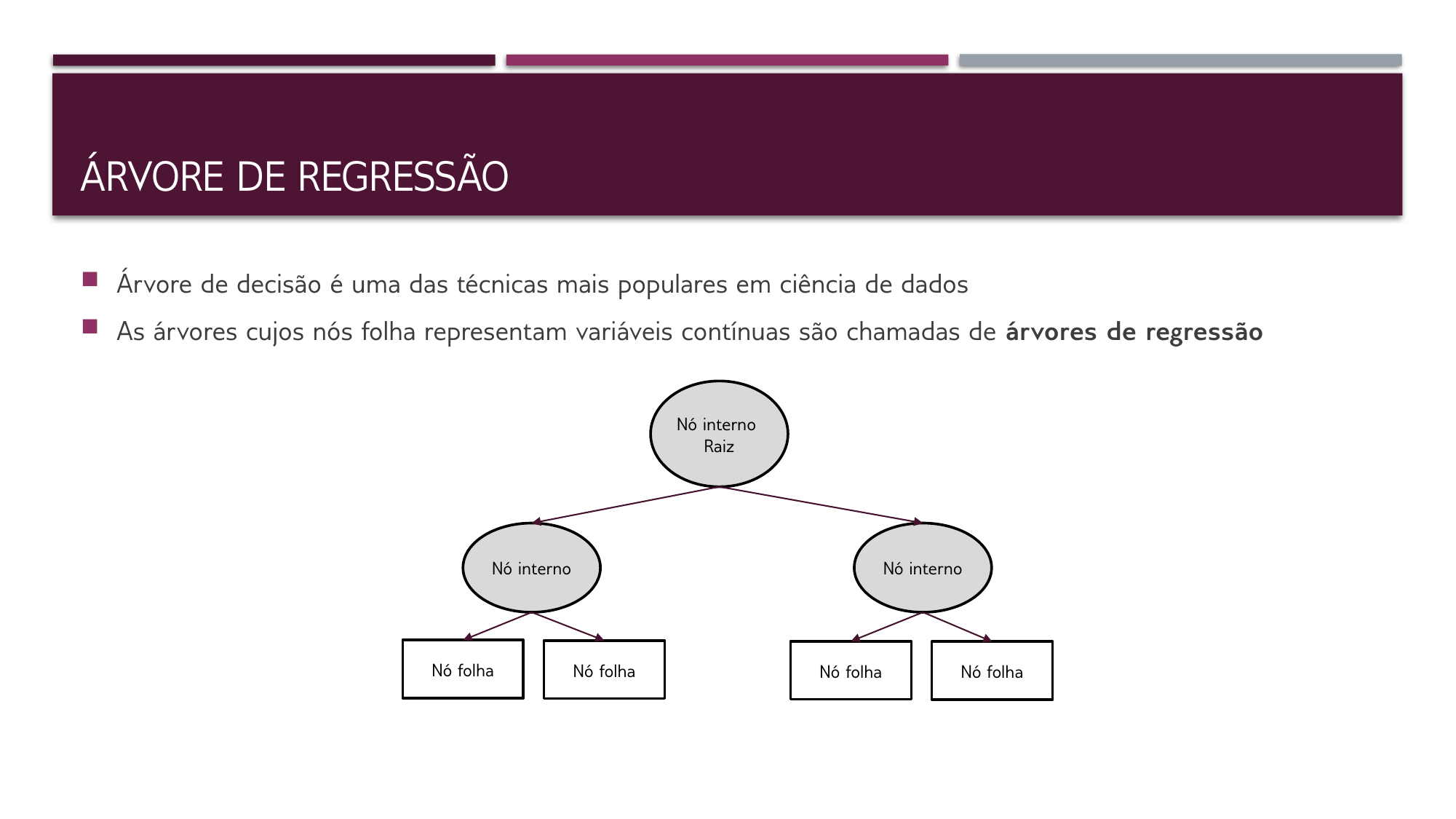

# Árvore de regressão
Árvore de decisão é uma das técnicas mais populares em ciência de dados
As árvores cujos nós folha representam variáveis contínuas são chamadas de árvores de regressão

Nó interno  Raiz

Nó interno
Nó interno

Nó folha
Nó folha
Nó folha
Nó folha